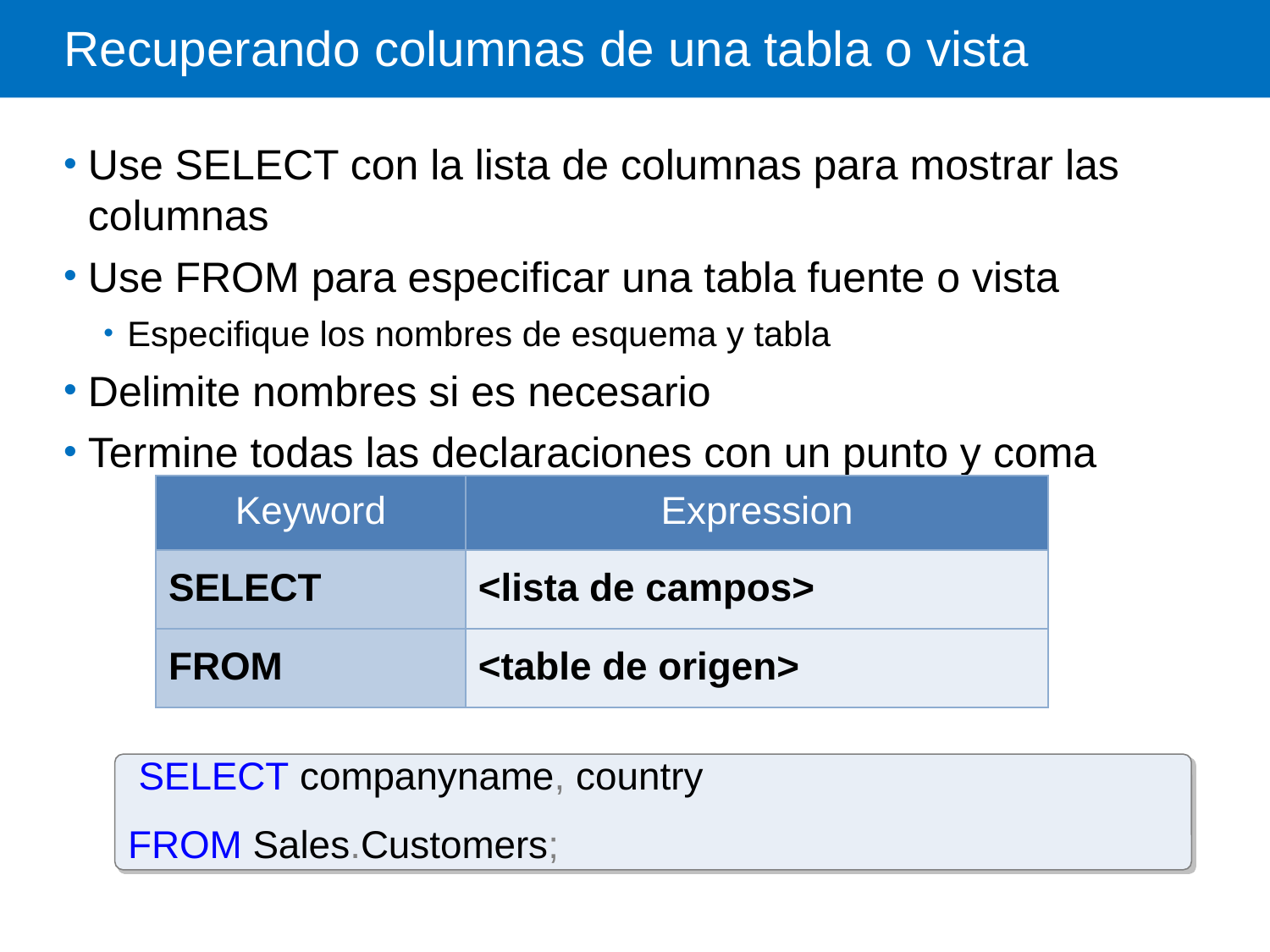

# Recuperando columnas de una tabla o vista
Use SELECT con la lista de columnas para mostrar las columnas
Use FROM para especificar una tabla fuente o vista
Especifique los nombres de esquema y tabla
Delimite nombres si es necesario
Termine todas las declaraciones con un punto y coma
| Keyword | Expression |
| --- | --- |
| SELECT | <lista de campos> |
| FROM | <table de origen> |
 SELECT companyname, country
 FROM Sales.Customers;